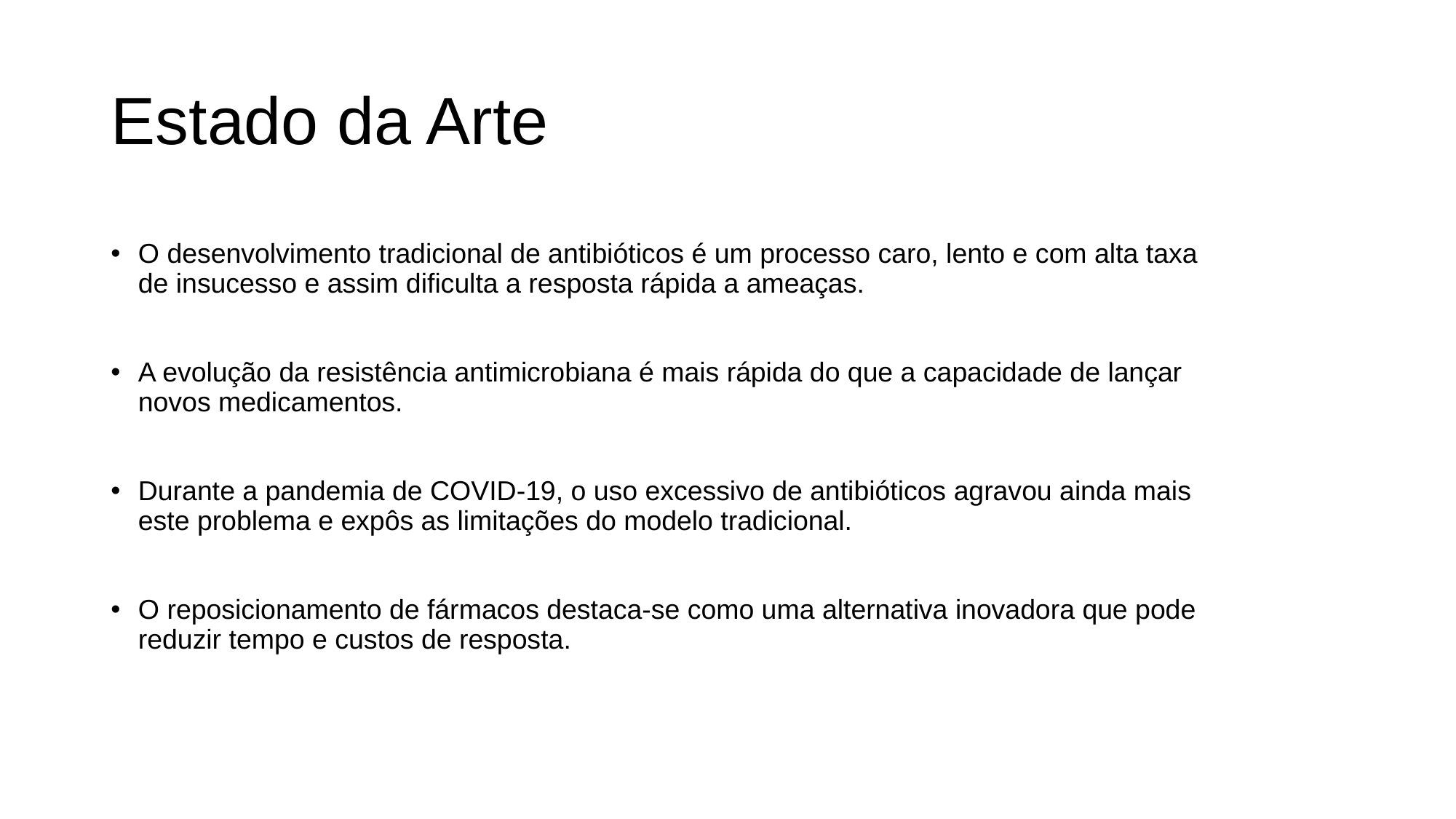

# Estado da Arte
O desenvolvimento tradicional de antibióticos é um processo caro, lento e com alta taxa de insucesso e assim dificulta a resposta rápida a ameaças.

A evolução da resistência antimicrobiana é mais rápida do que a capacidade de lançar novos medicamentos.

Durante a pandemia de COVID-19, o uso excessivo de antibióticos agravou ainda mais este problema e expôs as limitações do modelo tradicional.

O reposicionamento de fármacos destaca-se como uma alternativa inovadora que pode reduzir tempo e custos de resposta.